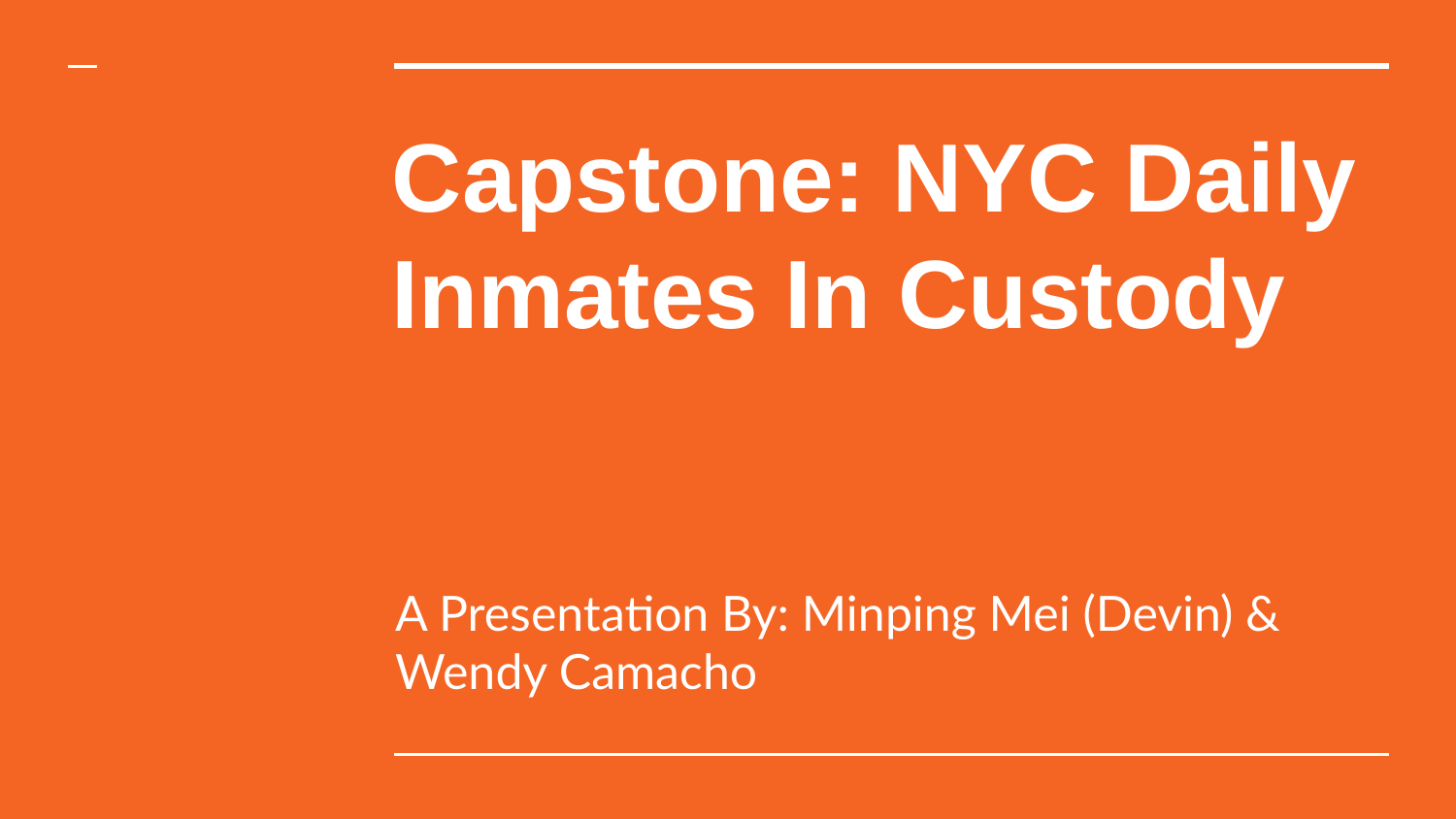

# Capstone: NYC Daily Inmates In Custody
A Presentation By: Minping Mei (Devin) & Wendy Camacho